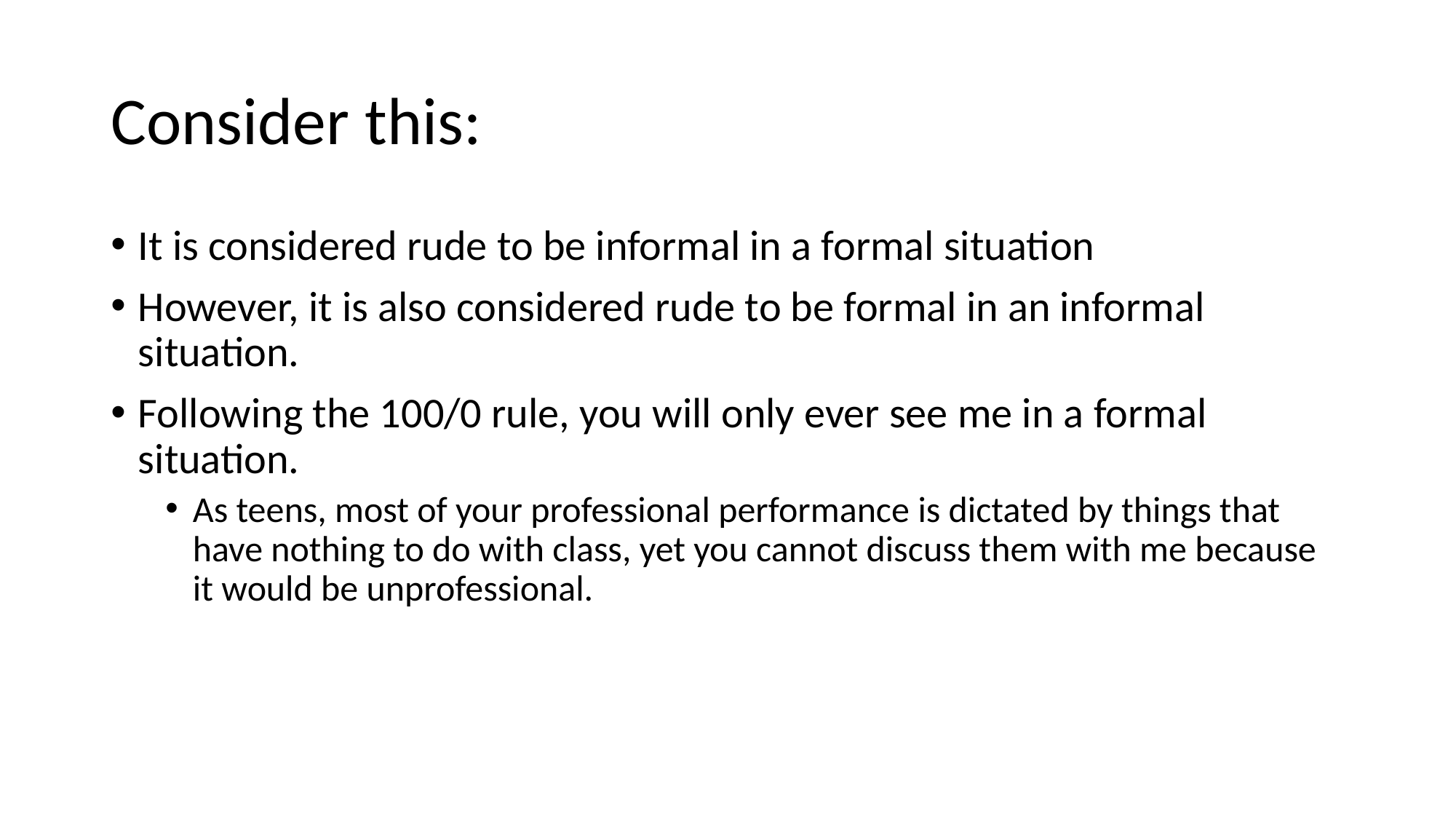

# Consider this:
It is considered rude to be informal in a formal situation
However, it is also considered rude to be formal in an informal situation.
Following the 100/0 rule, you will only ever see me in a formal situation.
As teens, most of your professional performance is dictated by things that have nothing to do with class, yet you cannot discuss them with me because it would be unprofessional.